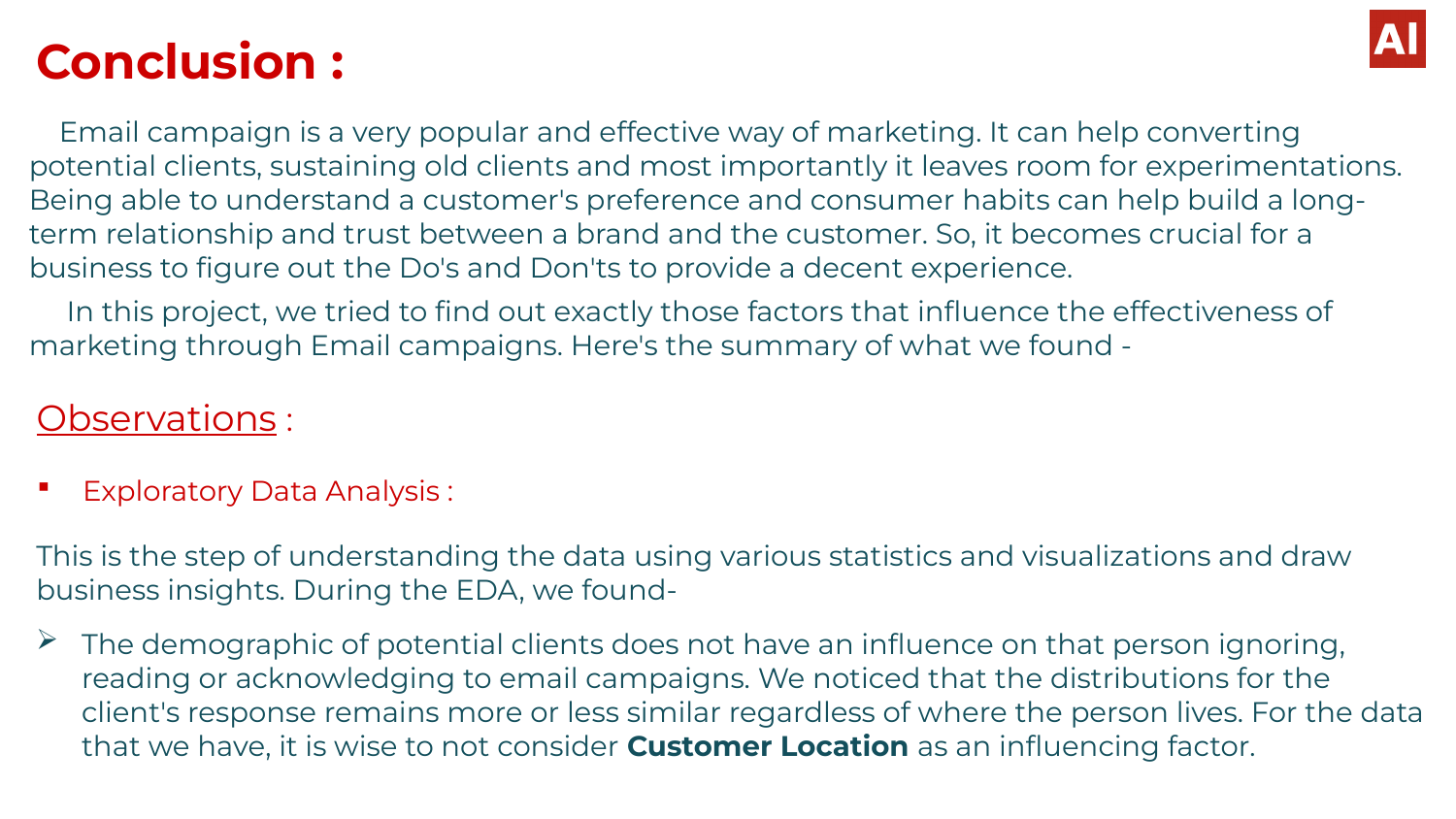

Conclusion :

#
    Email campaign is a very popular and effective way of marketing. It can help converting potential clients, sustaining old clients and most importantly it leaves room for experimentations. Being able to understand a customer's preference and consumer habits can help build a long-term relationship and trust between a brand and the customer. So, it becomes crucial for a business to figure out the Do's and Don'ts to provide a decent experience.
     In this project, we tried to find out exactly those factors that influence the effectiveness of marketing through Email campaigns. Here's the summary of what we found -
Observations :
Exploratory Data Analysis :
This is the step of understanding the data using various statistics and visualizations and draw business insights. During the EDA, we found-
The demographic of potential clients does not have an influence on that person ignoring, reading or acknowledging to email campaigns. We noticed that the distributions for the client's response remains more or less similar regardless of where the person lives. For the data that we have, it is wise to not consider Customer Location as an influencing factor.